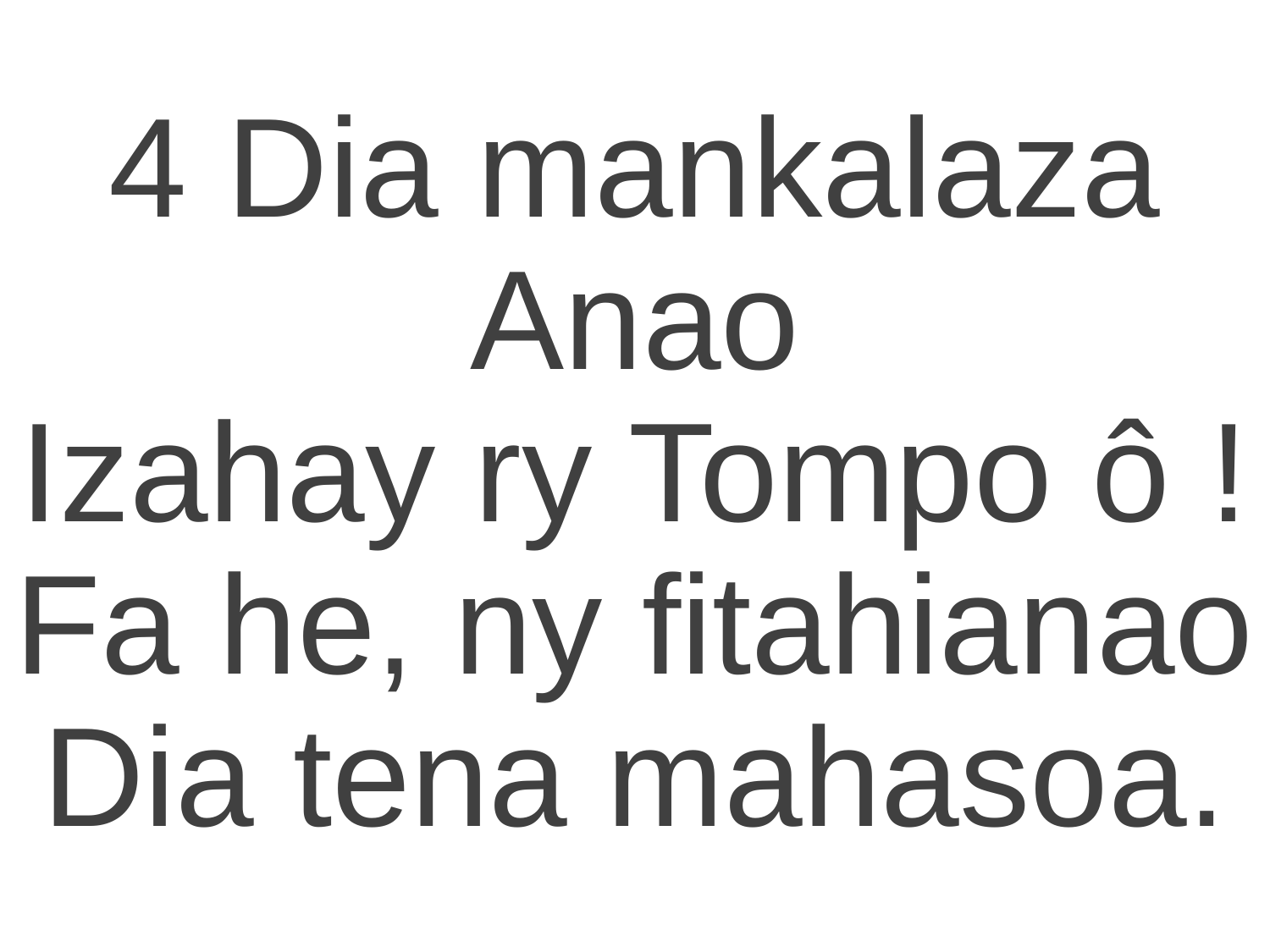

4 Dia mankalaza Anao
Izahay ry Tompo ô !
Fa he, ny fitahianao
Dia tena mahasoa.